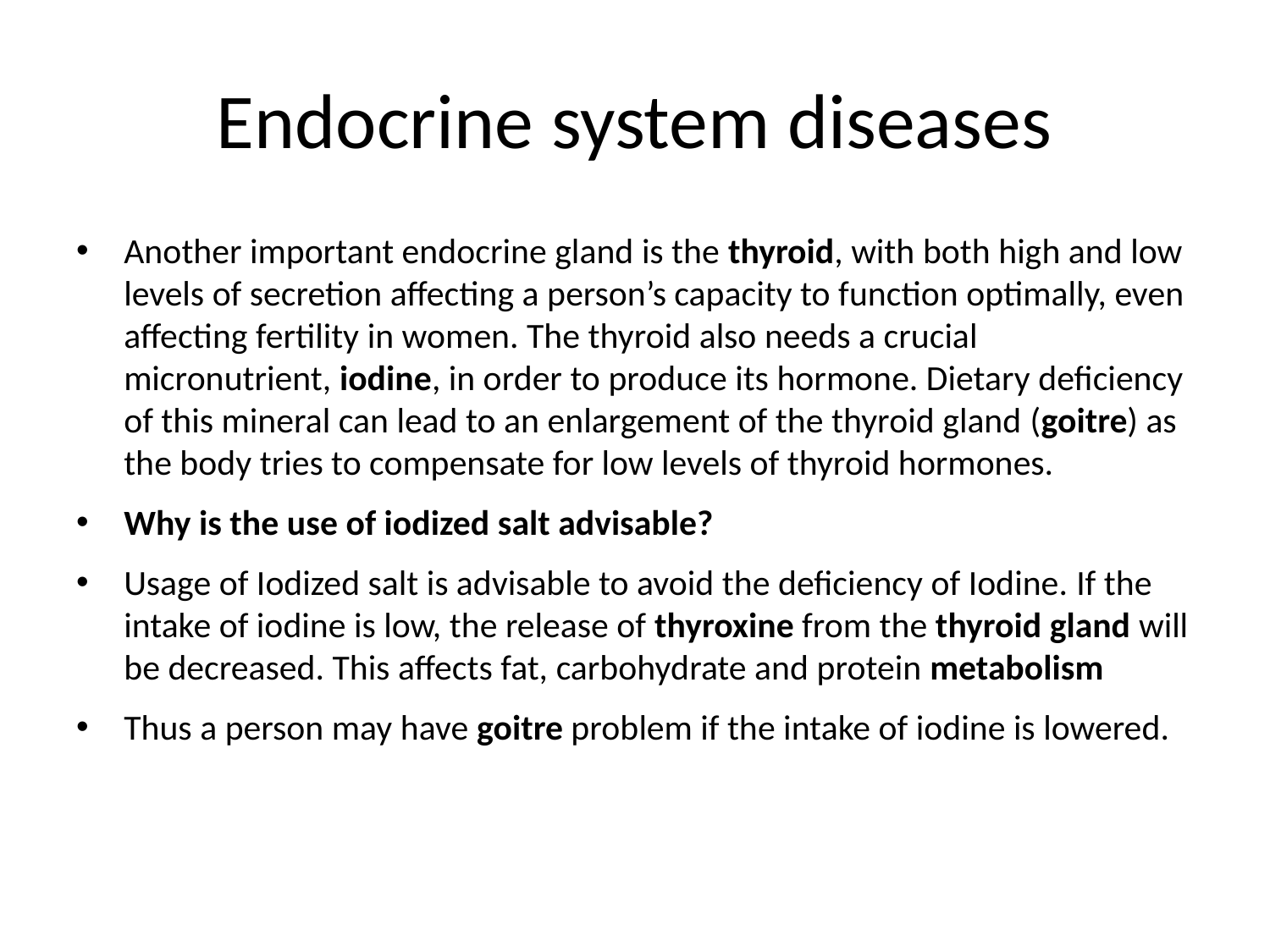

# Endocrine system diseases
Another important endocrine gland is the thyroid, with both high and low levels of secretion affecting a person’s capacity to function optimally, even affecting fertility in women. The thyroid also needs a crucial micronutrient, iodine, in order to produce its hormone. Dietary deficiency of this mineral can lead to an enlargement of the thyroid gland (goitre) as the body tries to compensate for low levels of thyroid hormones.
Why is the use of iodized salt advisable?
Usage of Iodized salt is advisable to avoid the deficiency of Iodine. If the intake of iodine is low, the release of thyroxine from the thyroid gland will be decreased. This affects fat, carbohydrate and protein metabolism
Thus a person may have goitre problem if the intake of iodine is lowered.